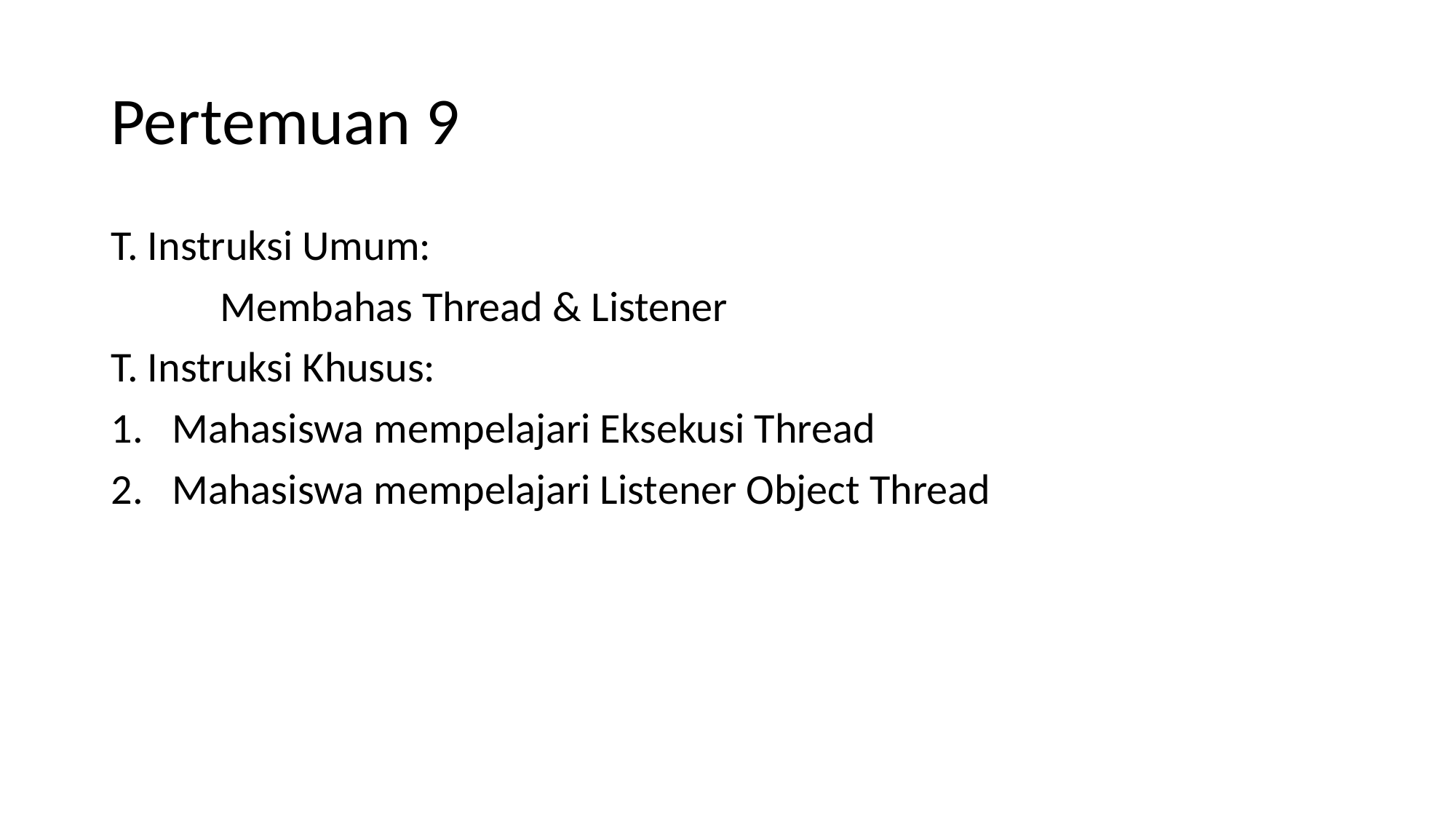

# Pertemuan 9
T. Instruksi Umum:
	Membahas Thread & Listener
T. Instruksi Khusus:
Mahasiswa mempelajari Eksekusi Thread
Mahasiswa mempelajari Listener Object Thread